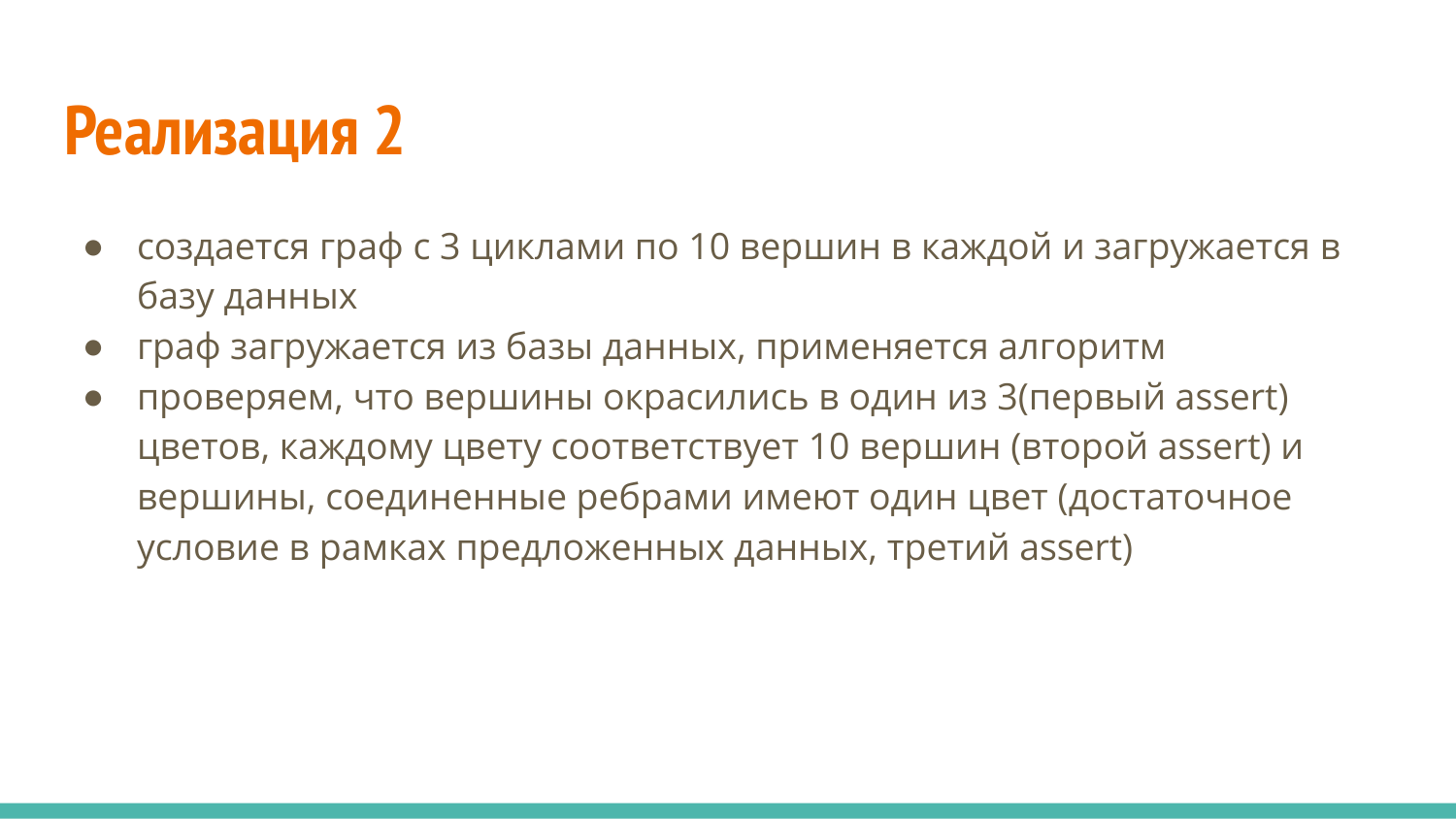

# Реализация 2
создается граф с 3 циклами по 10 вершин в каждой и загружается в базу данных
граф загружается из базы данных, применяется алгоритм
проверяем, что вершины окрасились в один из 3(первый assert) цветов, каждому цвету соответствует 10 вершин (второй assert) и вершины, соединенные ребрами имеют один цвет (достаточное условие в рамках предложенных данных, третий assert)